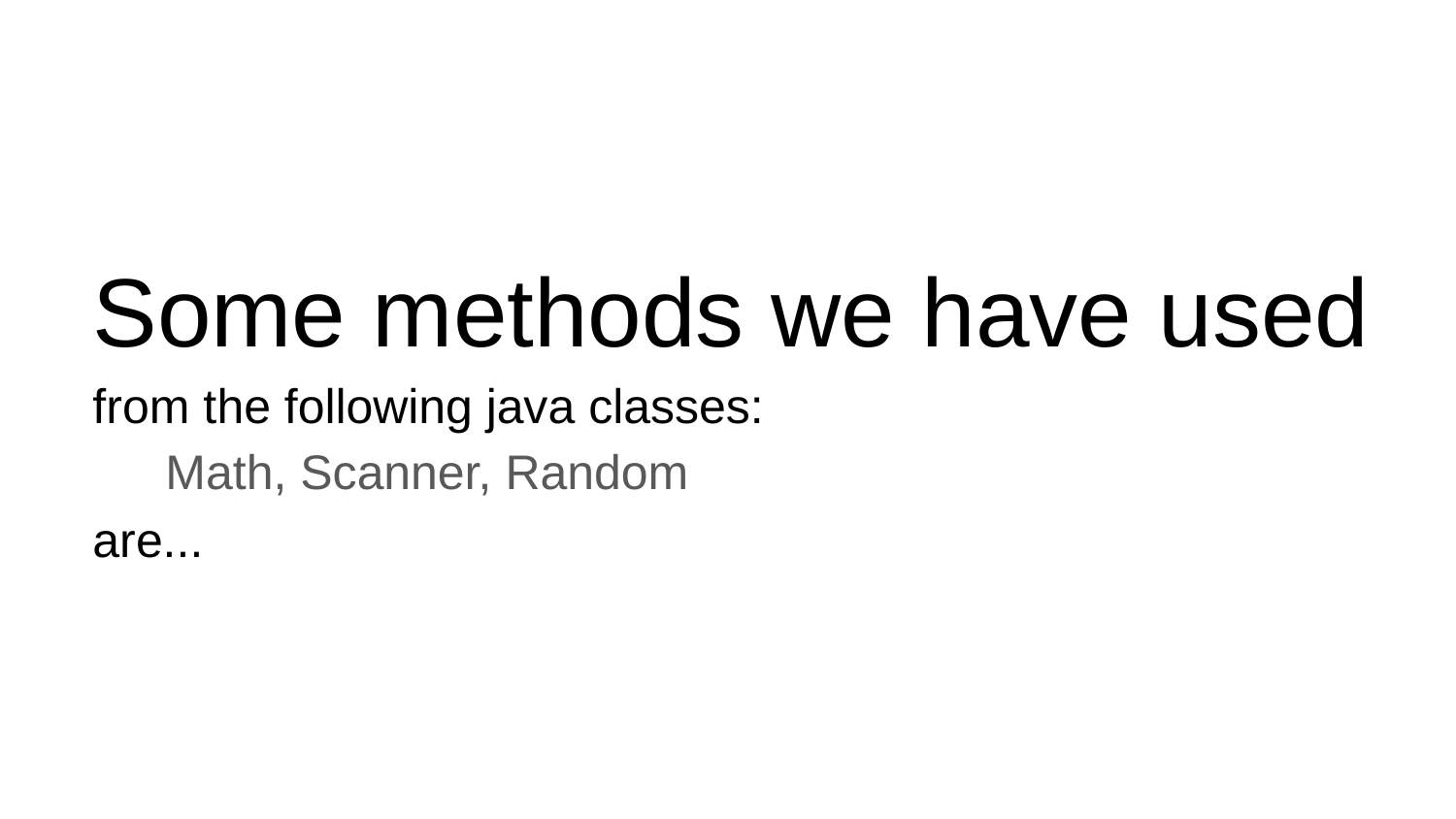

# Some methods we have used
from the following java classes:
Math, Scanner, Random
are...